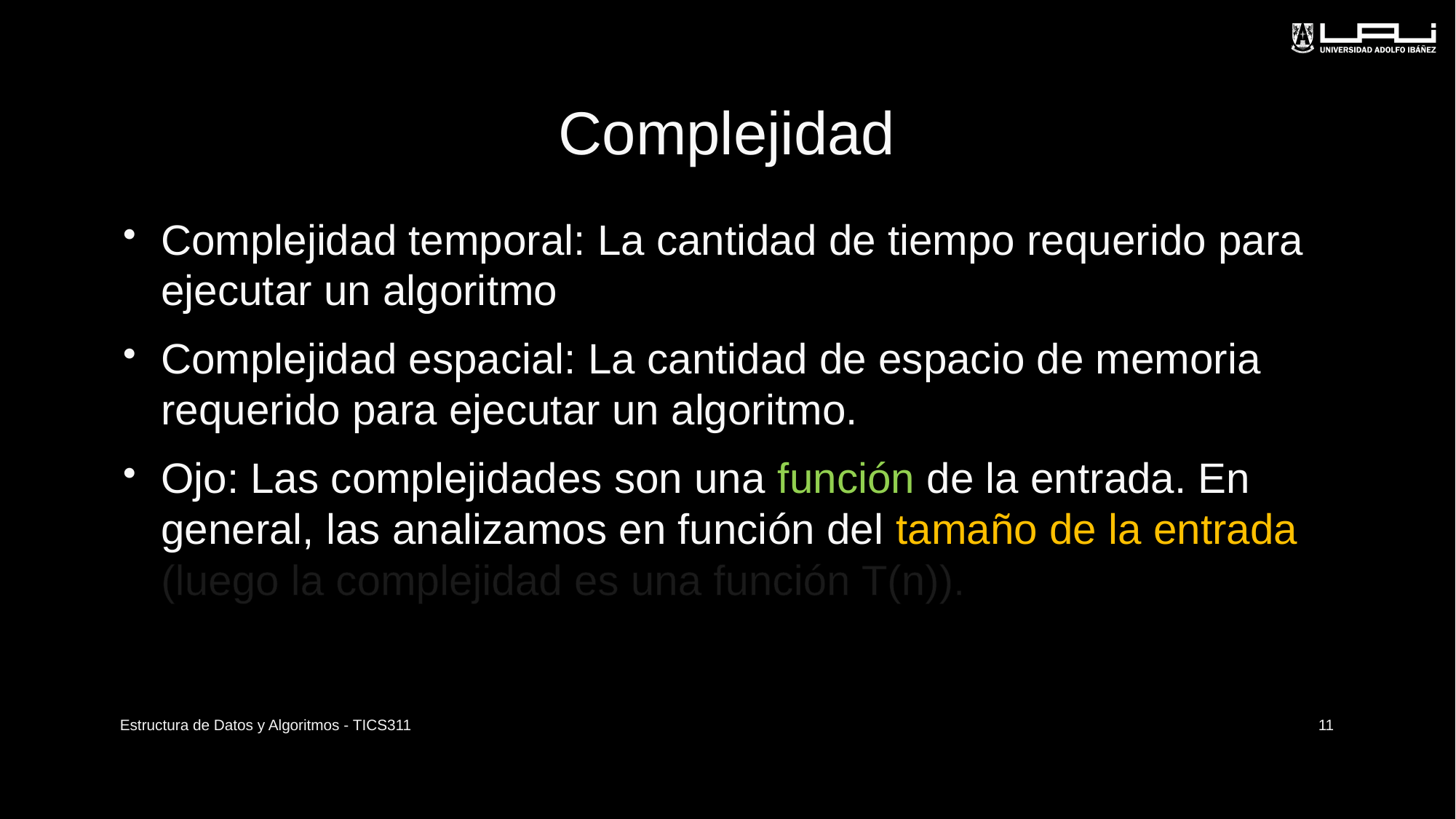

# Complejidad
Complejidad temporal: La cantidad de tiempo requerido para ejecutar un algoritmo
Complejidad espacial: La cantidad de espacio de memoria requerido para ejecutar un algoritmo.
Ojo: Las complejidades son una función de la entrada. En general, las analizamos en función del tamaño de la entrada
(luego la complejidad es una función T(n)).
Estructura de Datos y Algoritmos - TICS311
11